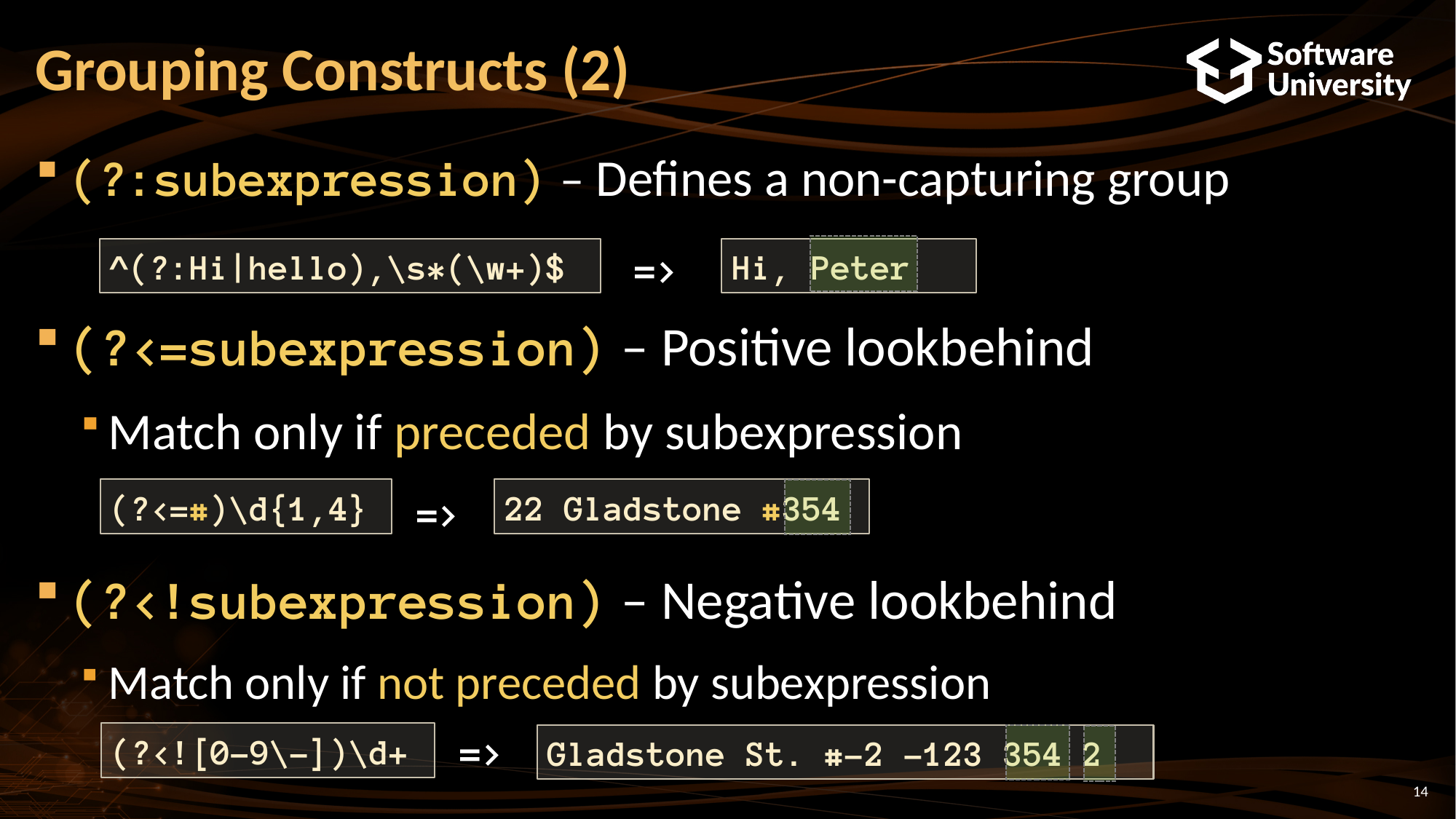

# Grouping Constructs (2)
(?:subexpression) – Defines a non-capturing group

(?<=subexpression) – Positive lookbehind
Match only if preceded by subexpression

(?<!subexpression) – Negative lookbehind
Match only if not preceded by subexpression
=>

^(?:Hi|hello),\s*(\w+)$
Hi, Peter
(?<=#)\d{1,4}
=>
22 Gladstone #354

=>
(?<![0-9\-])\d+
Gladstone St. #-2 -123 354 2

14